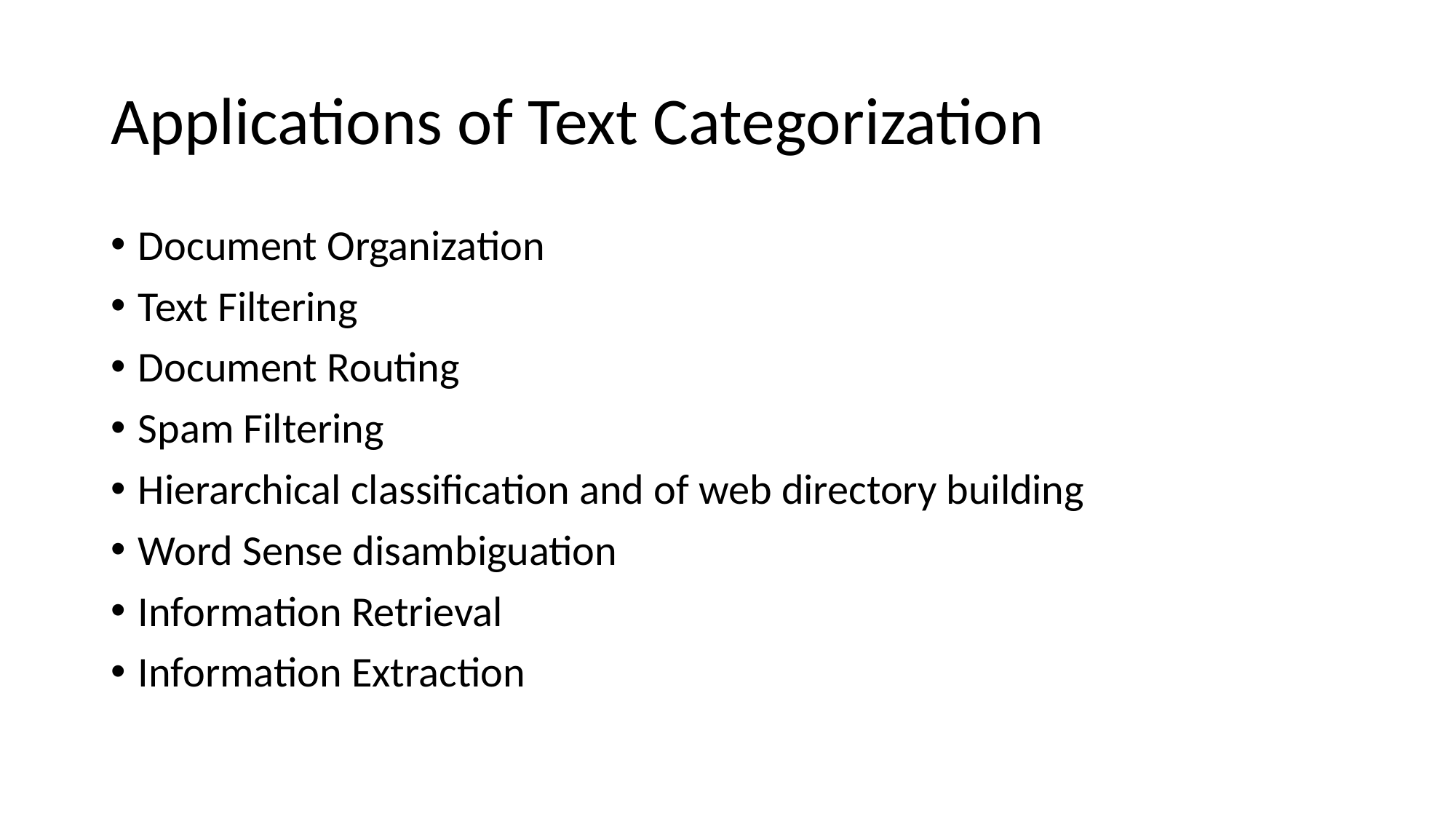

# Applications of Text Categorization
Document Organization
Text Filtering
Document Routing
Spam Filtering
Hierarchical classification and of web directory building
Word Sense disambiguation
Information Retrieval
Information Extraction